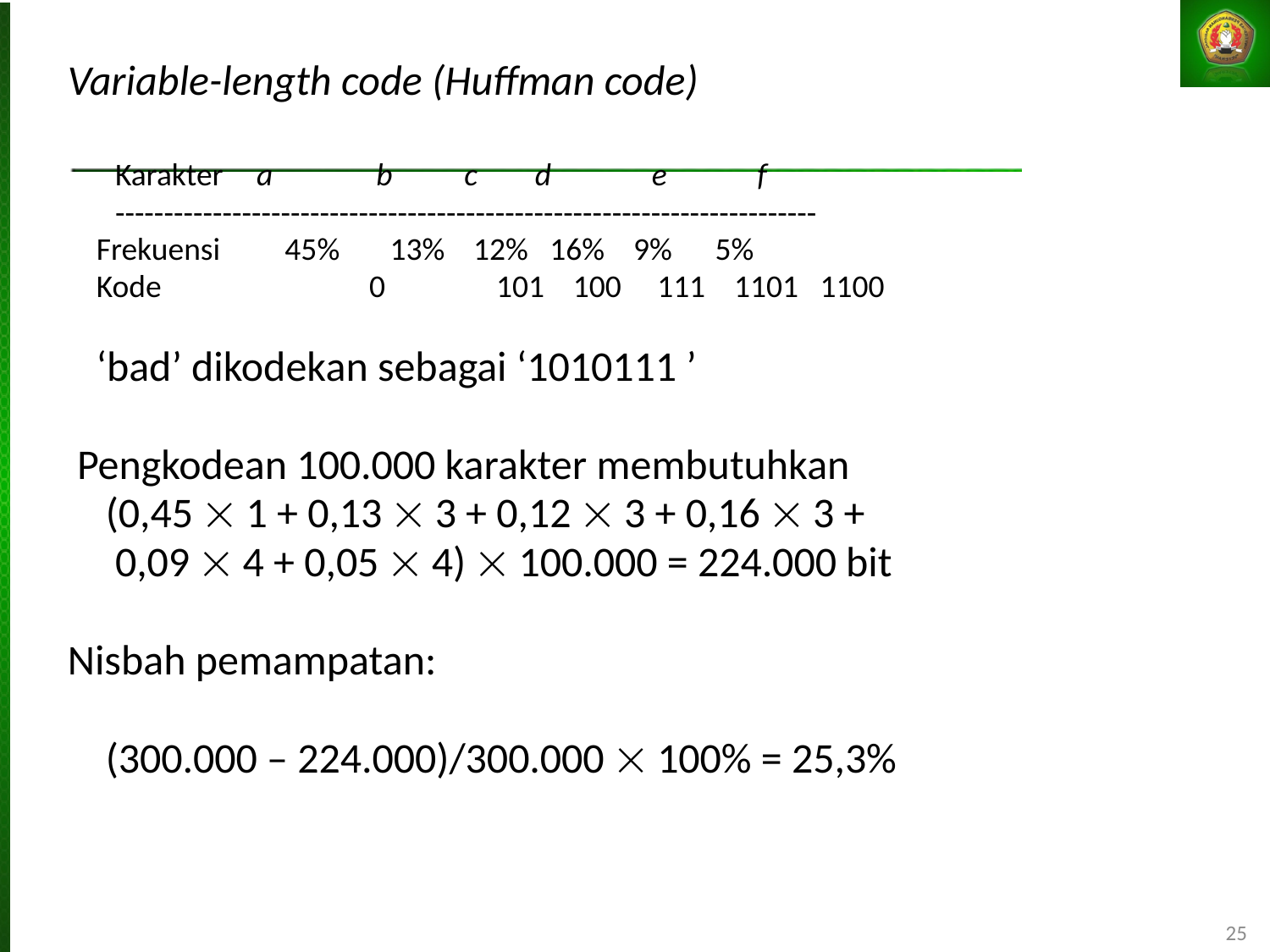

Variable-length code (Huffman code)

	Karakter 	  a	 b          c        d	    e	 f
	------------------------------------------------------------------------
    Frekuensi         45%       13%    12%   16%    9%      5%
    Kode		0	101    100     111    1101   1100

   ‘bad’ dikodekan sebagai ‘1010111 ’

 Pengkodean 100.000 karakter membutuhkan
    (0,45 × 1 + 0,13 × 3 + 0,12 × 3 + 0,16 × 3 +
     0,09 × 4 + 0,05 × 4) × 100.000 = 224.000 bit

Nisbah pemampatan:

    (300.000 – 224.000)/300.000 × 100% = 25,3%

25